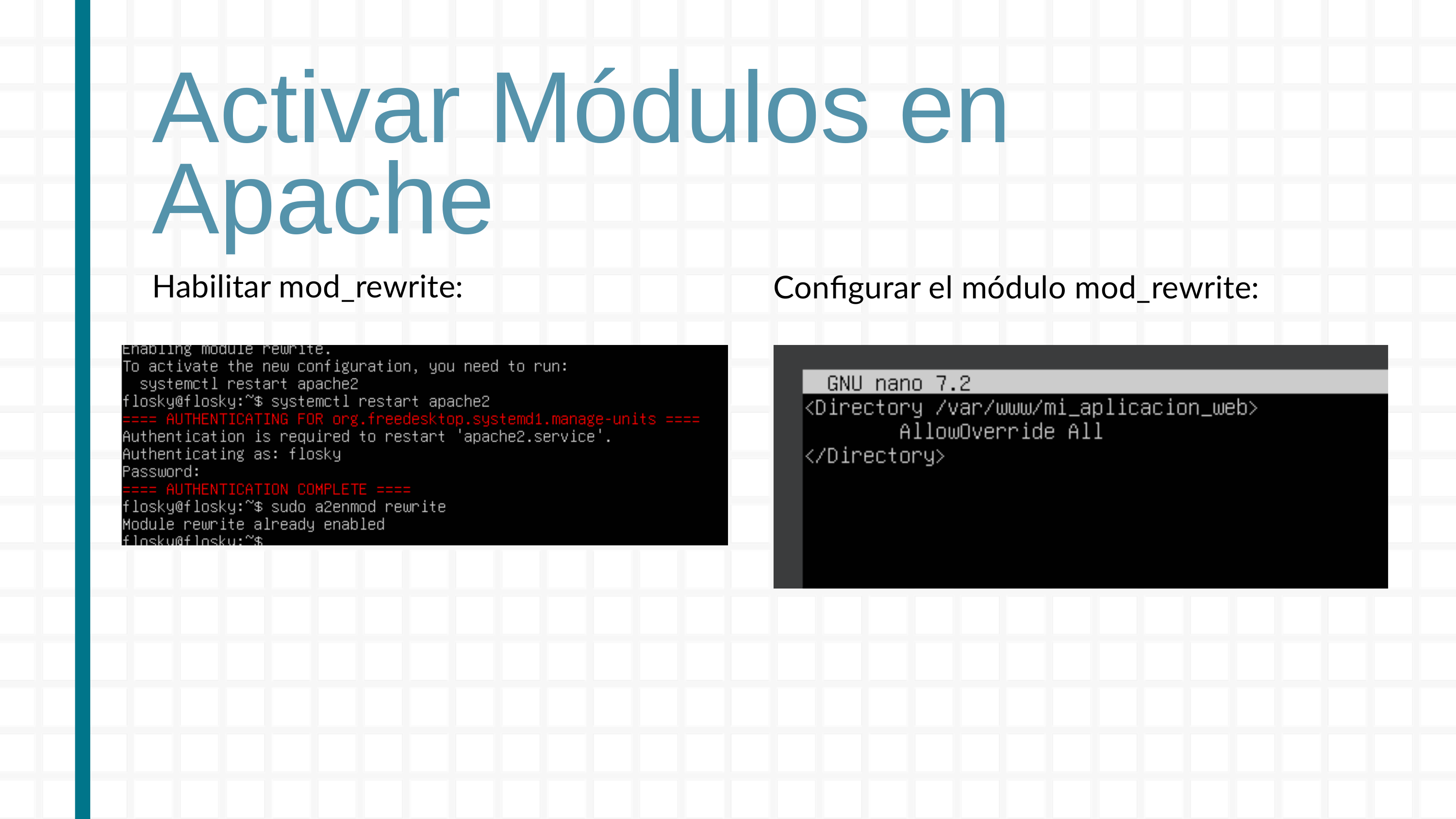

Activar Módulos en Apache
Configurar el módulo mod_rewrite:
Habilitar mod_rewrite: